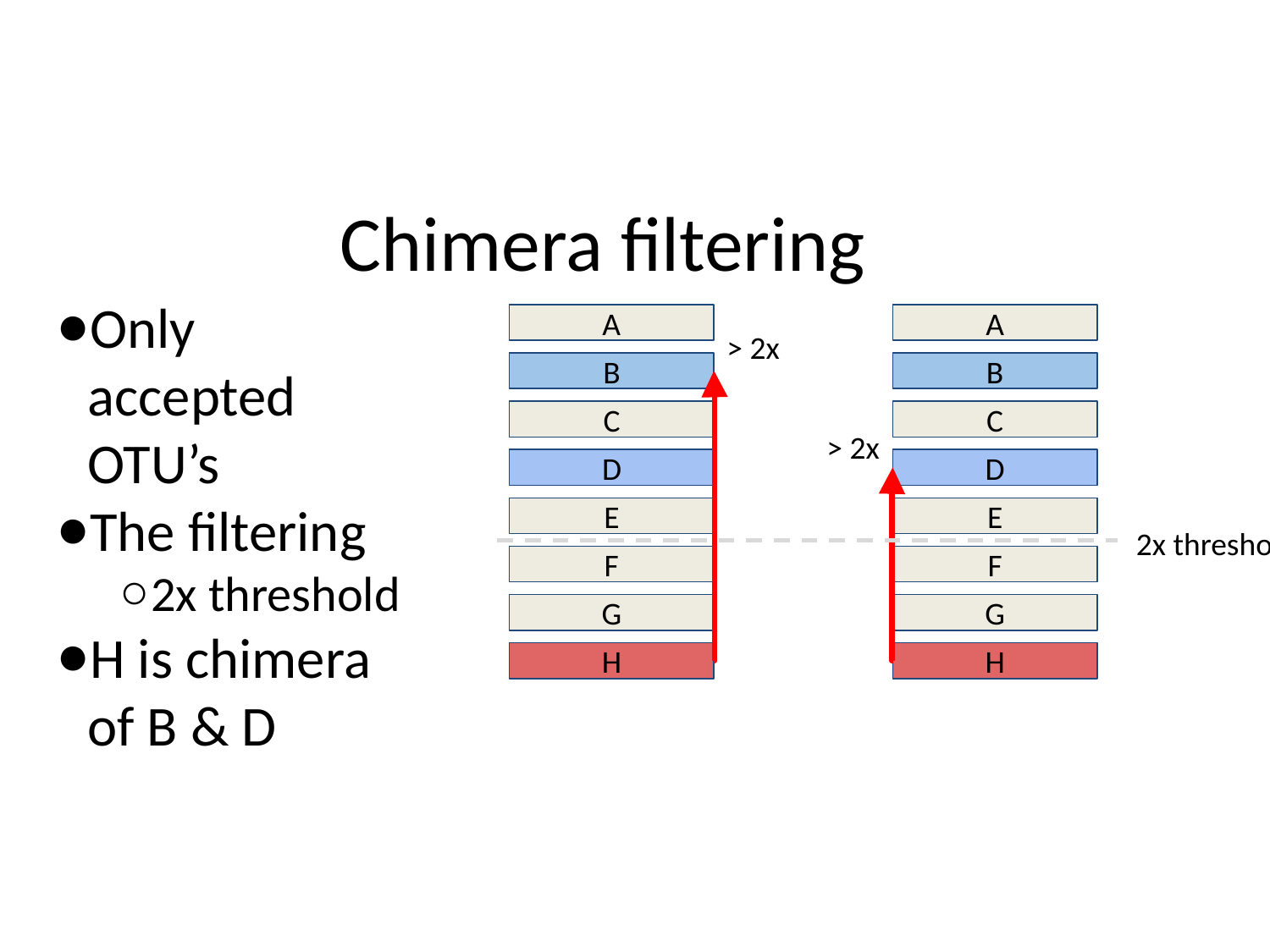

# Chimera filtering
Forward
Reverse
Only accepted OTU’s
The filtering
2x threshold
H is chimera of B & D
A
A
> 2x
B
B
C
C
> 2x
D
D
Sorted by abundance
E
E
2x threshold
F
F
G
G
H
H